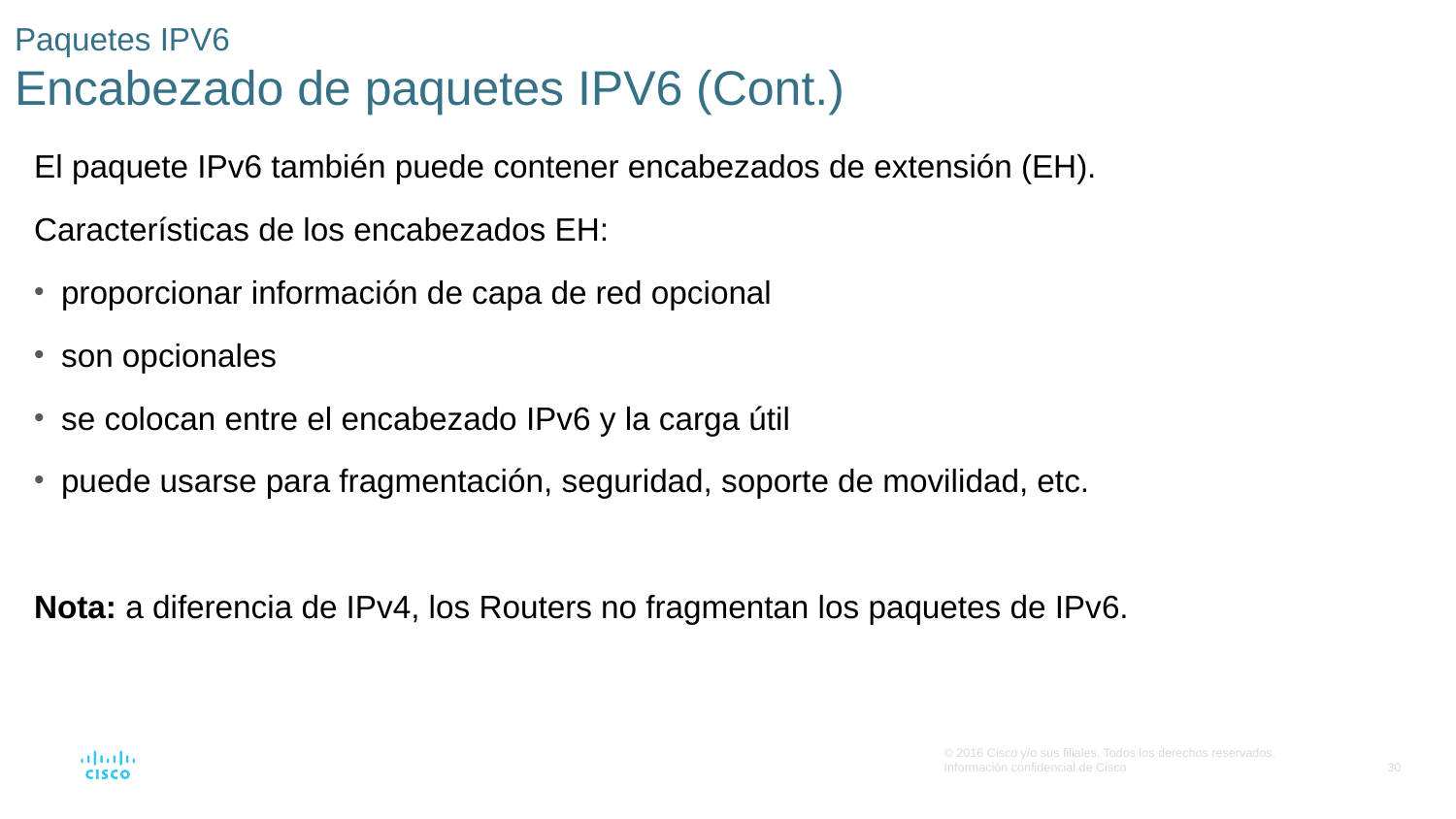

# Paquetes IPV6 Encabezado de paquetes IPV6 (Cont.)
El paquete IPv6 también puede contener encabezados de extensión (EH).
Características de los encabezados EH:
proporcionar información de capa de red opcional
son opcionales
se colocan entre el encabezado IPv6 y la carga útil
puede usarse para fragmentación, seguridad, soporte de movilidad, etc.

Nota: a diferencia de IPv4, los Routers no fragmentan los paquetes de IPv6.